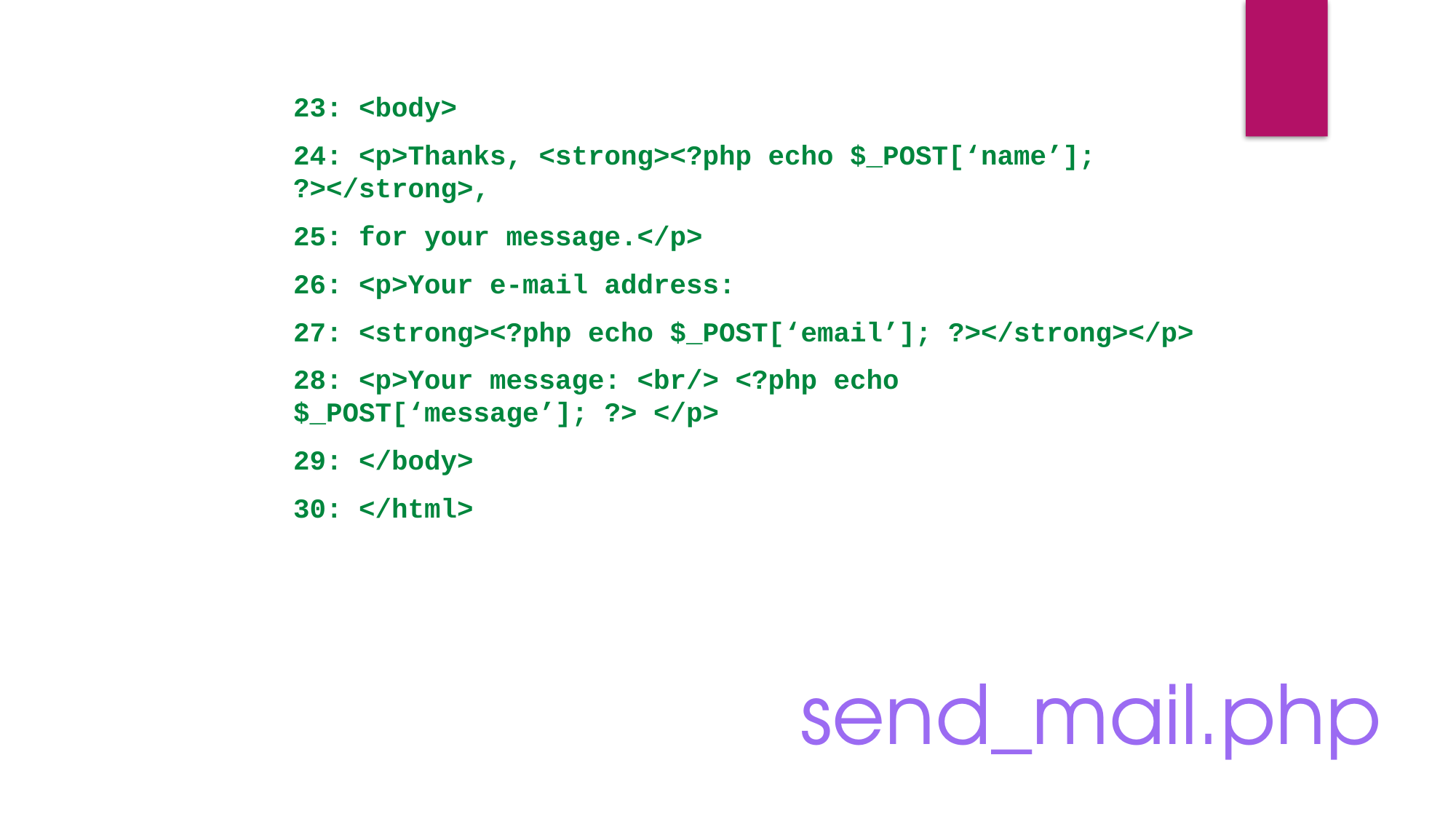

23: <body>
24: <p>Thanks, <strong><?php echo $_POST[‘name’]; ?></strong>,
25: for your message.</p>
26: <p>Your e-mail address:
27: <strong><?php echo $_POST[‘email’]; ?></strong></p>
28: <p>Your message: <br/> <?php echo $_POST[‘message’]; ?> </p>
29: </body>
30: </html>
send_mail.php